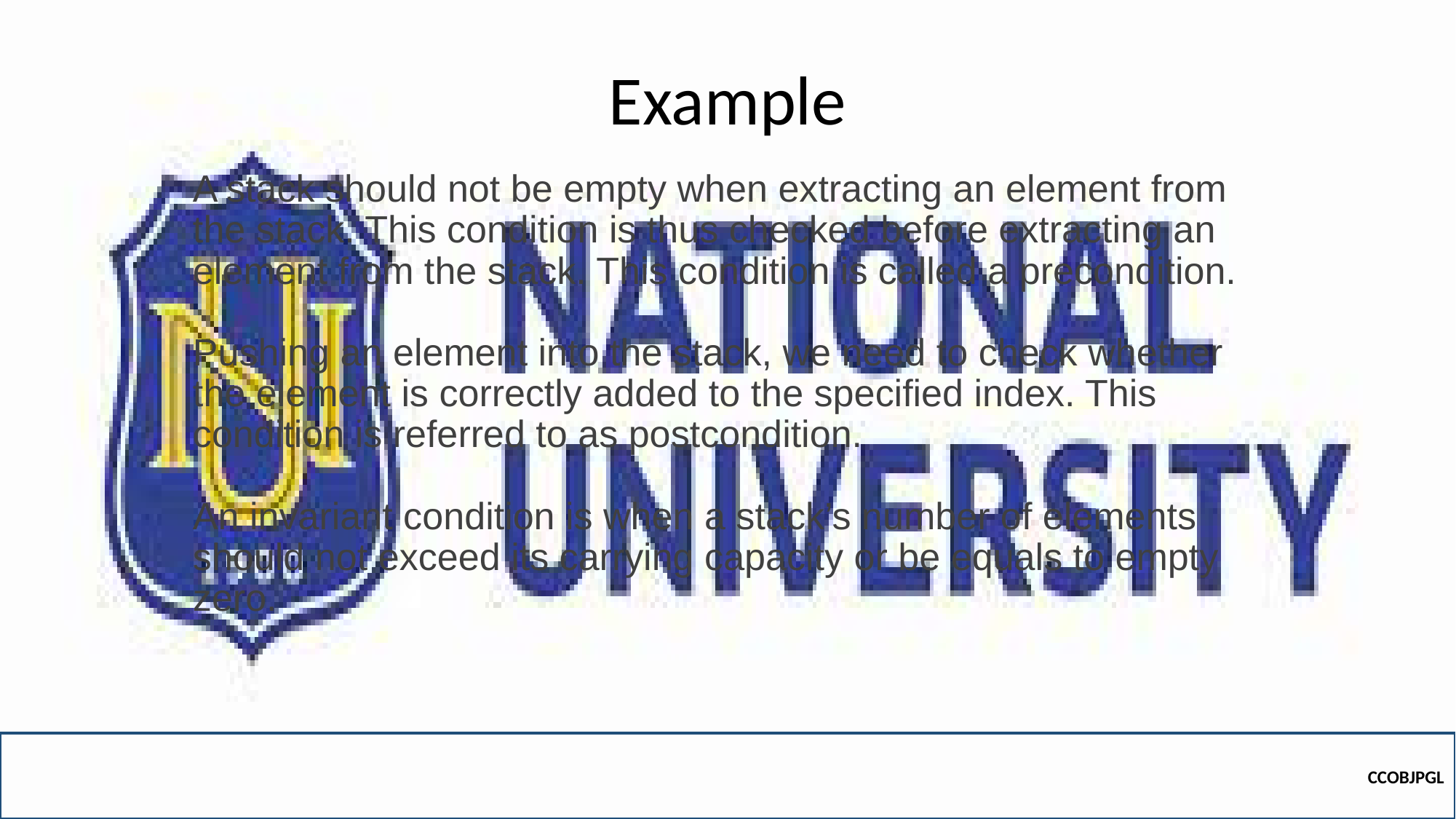

# Example
A stack should not be empty when extracting an element from the stack. This condition is thus checked before extracting an element from the stack. This condition is called a precondition.

Pushing an element into the stack, we need to check whether the element is correctly added to the specified index. This condition is referred to as postcondition.

An invariant condition is when a stack’s number of elements should not exceed its carrying capacity or be equals to empty zero.

CCOBJPGL